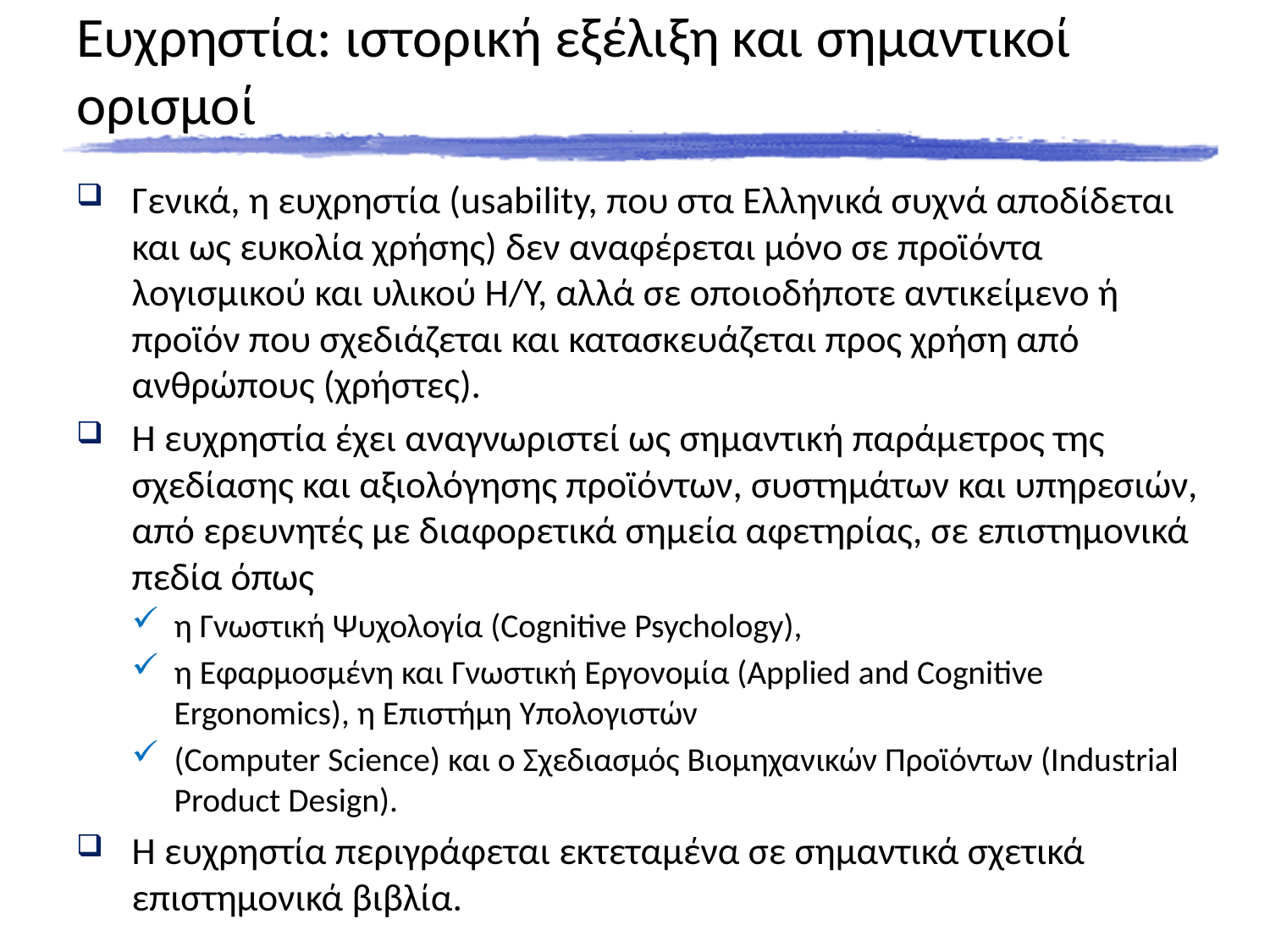

# Ευχρηστία: ιστορική εξέλιξη και σημαντικοί ορισμοί
Γενικά, η ευχρηστία (usability, που στα Ελληνικά συχνά αποδίδεται και ως ευκολία χρήσης) δεν αναφέρεται μόνο σε προϊόντα λογισμικού και υλικού Η/Υ, αλλά σε οποιοδήποτε αντικείμενο ή προϊόν που σχεδιάζεται και κατασκευάζεται προς χρήση από ανθρώπους (χρήστες).
Η ευχρηστία έχει αναγνωριστεί ως σημαντική παράμετρος της σχεδίασης και αξιολόγησης προϊόντων, συστημάτων και υπηρεσιών, από ερευνητές με διαφορετικά σημεία αφετηρίας, σε επιστημονικά πεδία όπως
η Γνωστική Ψυχολογία (Cognitive Psychology),
η Εφαρμοσμένη και Γνωστική Εργονομία (Applied and Cognitive Ergonomics), η Επιστήμη Υπολογιστών
(Computer Science) και ο Σχεδιασμός Βιομηχανικών Προϊόντων (Industrial Product Design).
Η ευχρηστία περιγράφεται εκτεταμένα σε σημαντικά σχετικά επιστημονικά βιβλία.